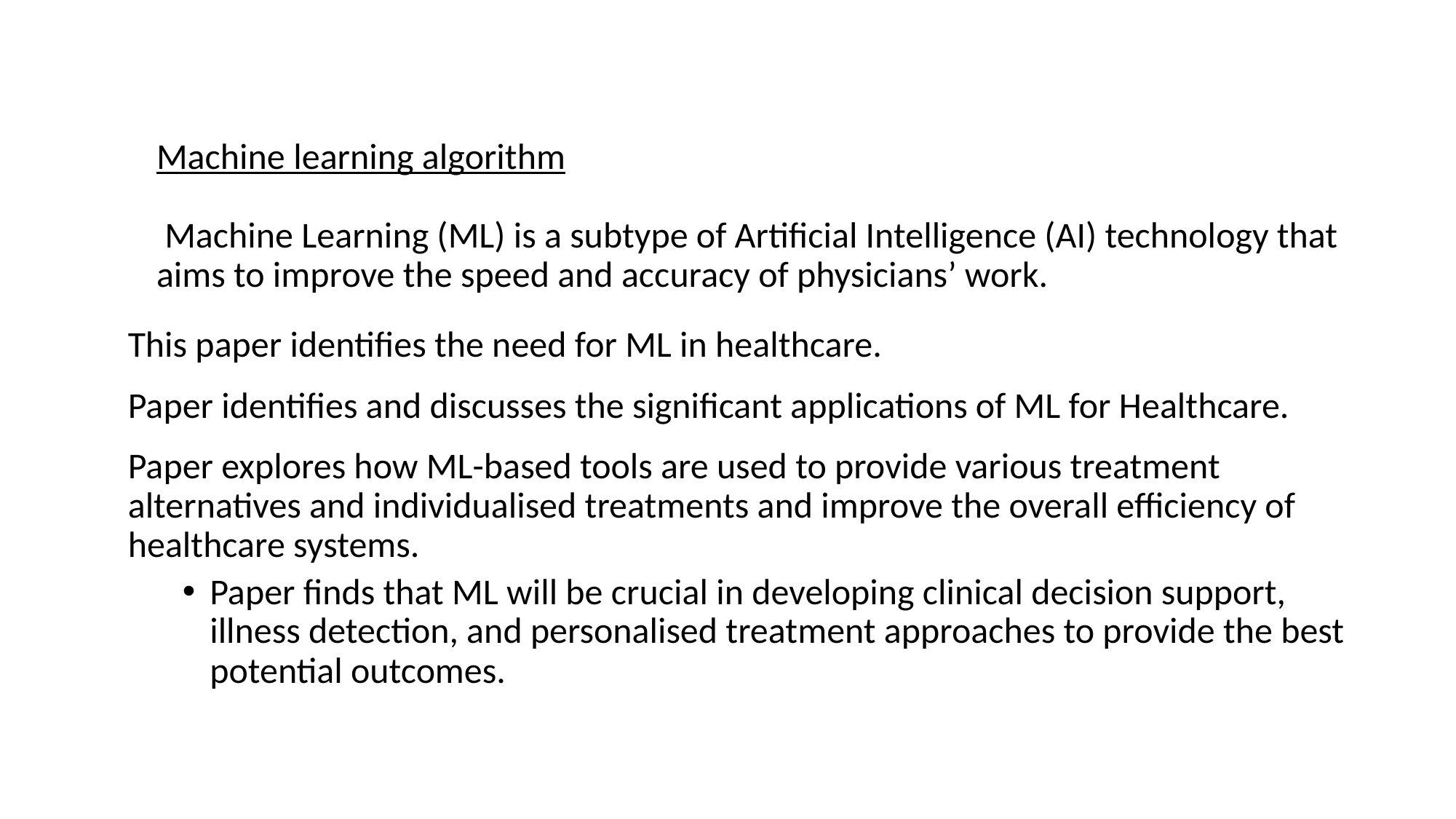

# Machine learning algorithm Machine Learning (ML) is a subtype of Artificial Intelligence (AI) technology that aims to improve the speed and accuracy of physicians’ work.
This paper identifies the need for ML in healthcare.
Paper identifies and discusses the significant applications of ML for Healthcare.
Paper explores how ML-based tools are used to provide various treatment alternatives and individualised treatments and improve the overall efficiency of healthcare systems.
Paper finds that ML will be crucial in developing clinical decision support, illness detection, and personalised treatment approaches to provide the best potential outcomes.